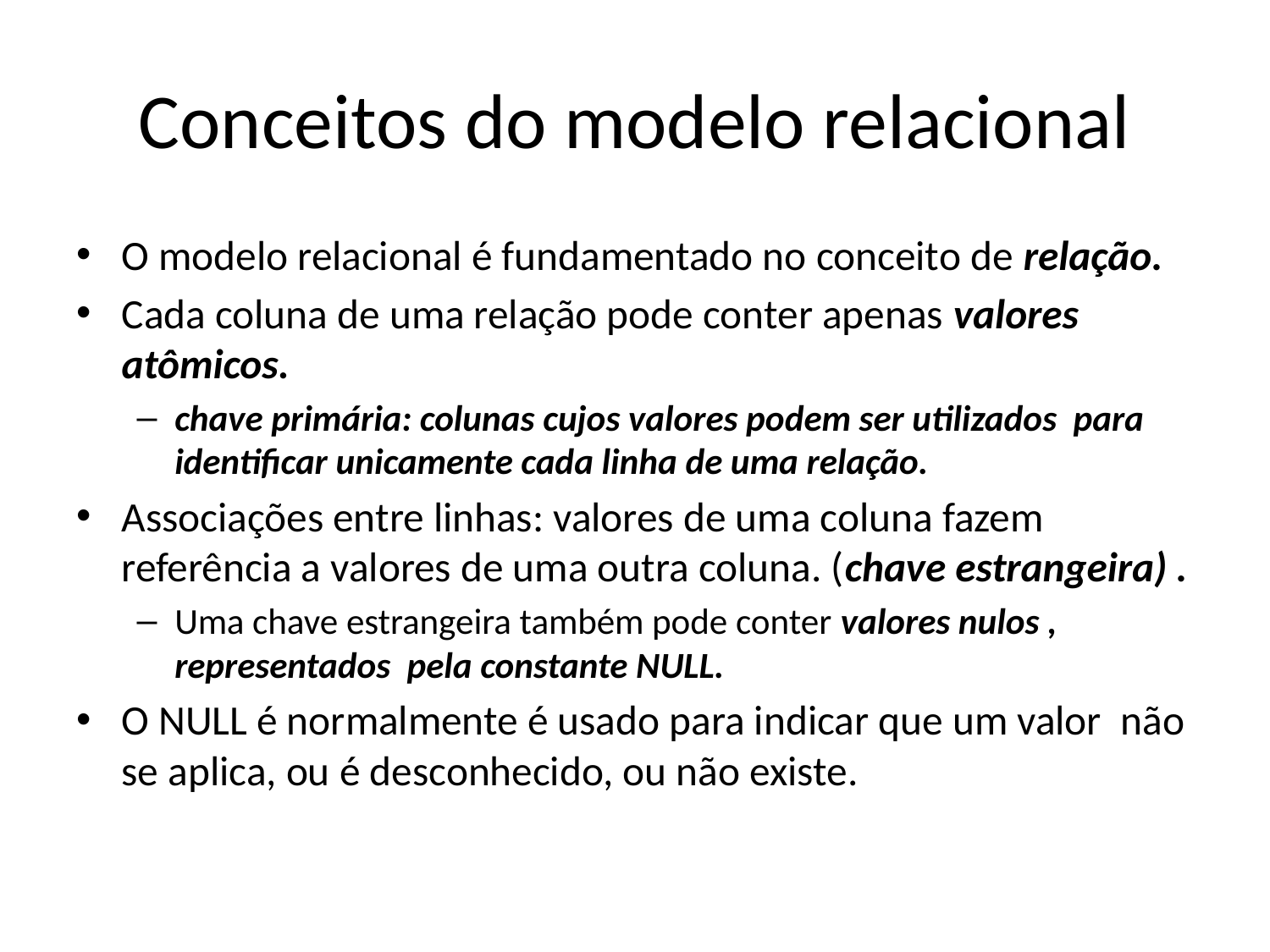

# Conceitos do modelo relacional
O modelo relacional é fundamentado no conceito de relação.
Cada coluna de uma relação pode conter apenas valores atômicos.
chave primária: colunas cujos valores podem ser utilizados  para identificar unicamente cada linha de uma relação.
Associações entre linhas: valores de uma coluna fazem  referência a valores de uma outra coluna. (chave estrangeira) .
Uma chave estrangeira também pode conter valores nulos ,  representados  pela constante NULL.
O NULL é normalmente é usado para indicar que um valor  não se aplica, ou é desconhecido, ou não existe.